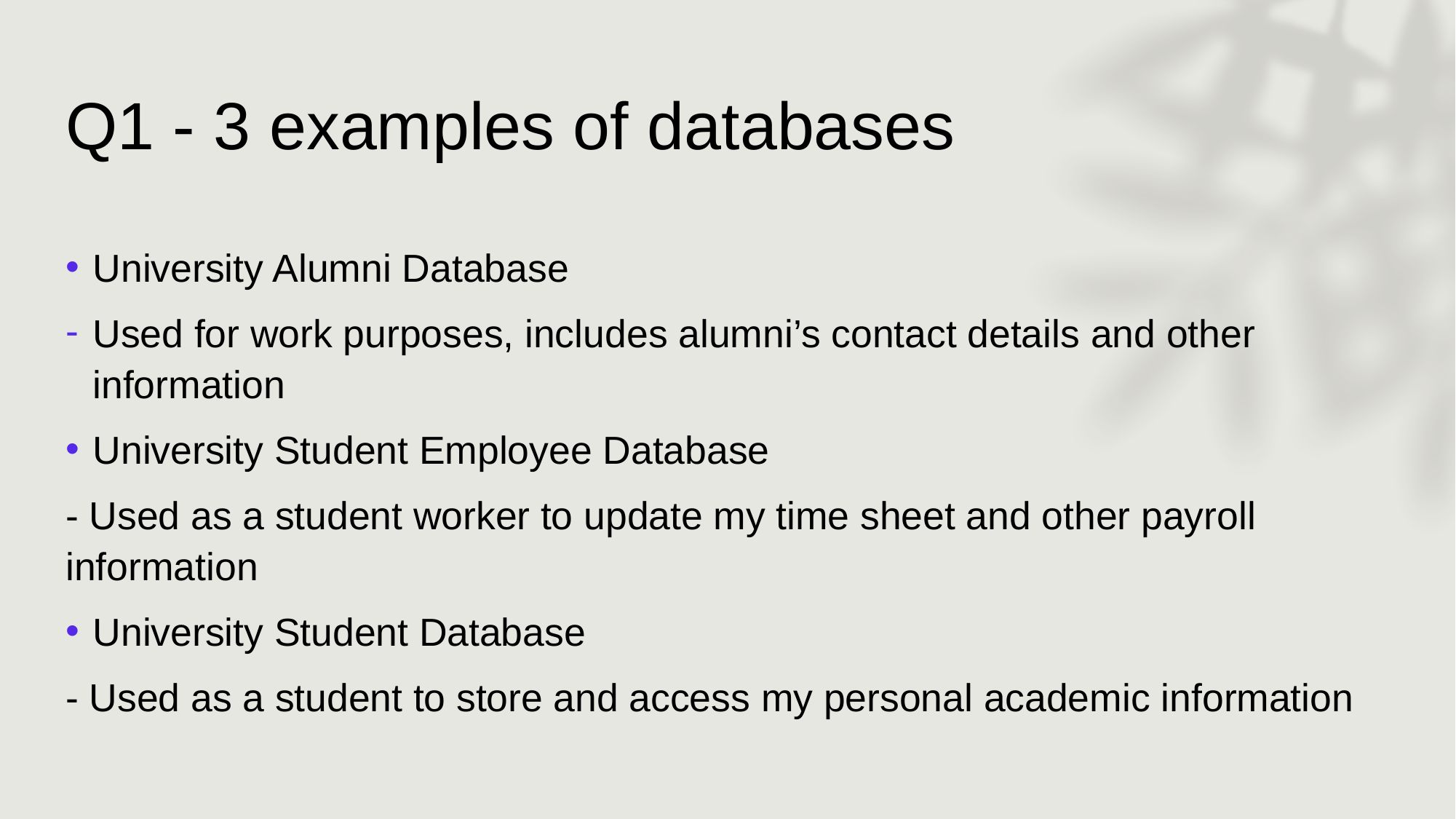

# Q1 - 3 examples of databases
University Alumni Database
Used for work purposes, includes alumni’s contact details and other information
University Student Employee Database
- Used as a student worker to update my time sheet and other payroll information
University Student Database
- Used as a student to store and access my personal academic information